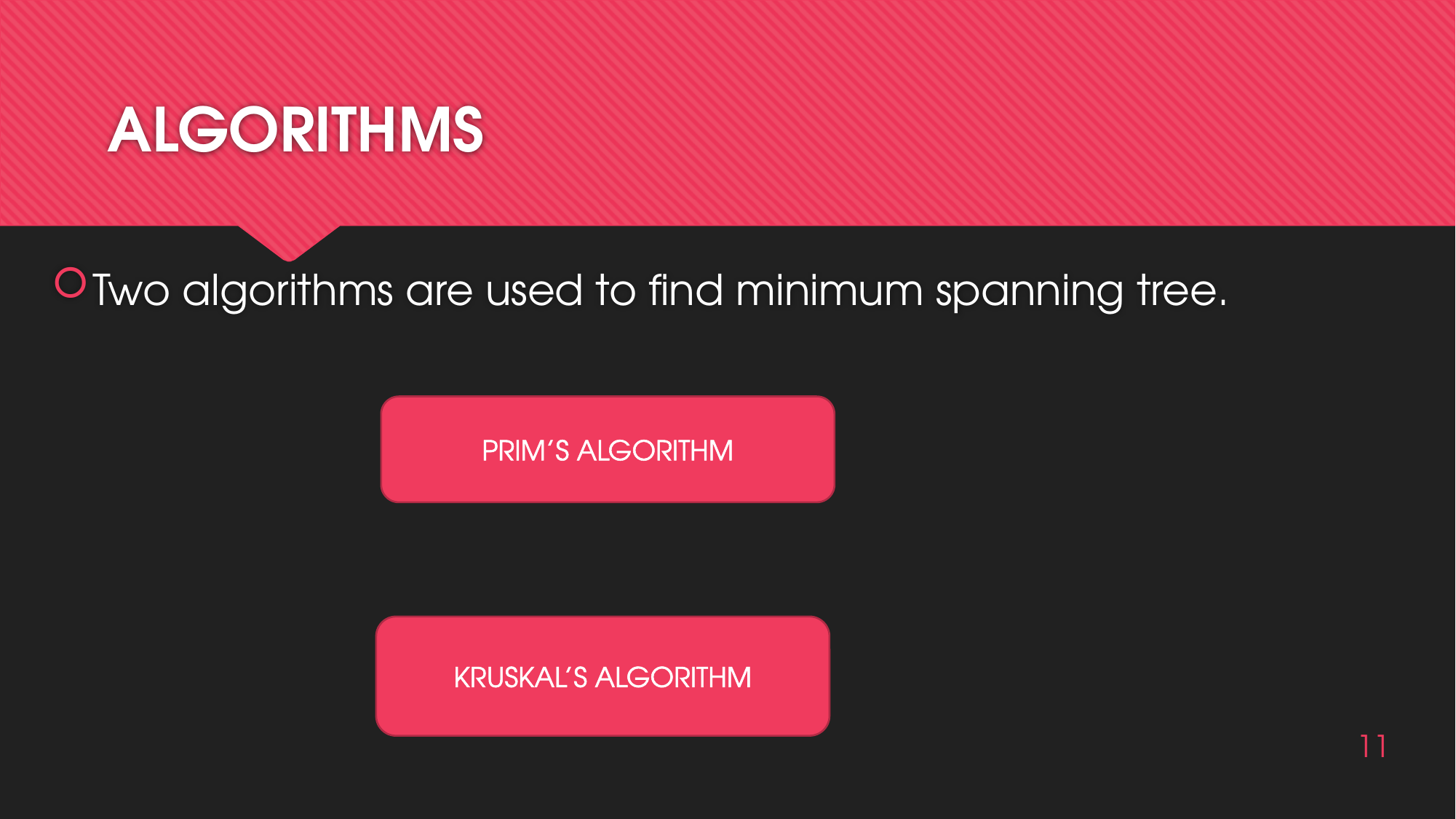

# ALGORITHMS
Two algorithms are used to find minimum spanning tree.

PRIM’S ALGORITHM
KRUSKAL’S ALGORITHM
11